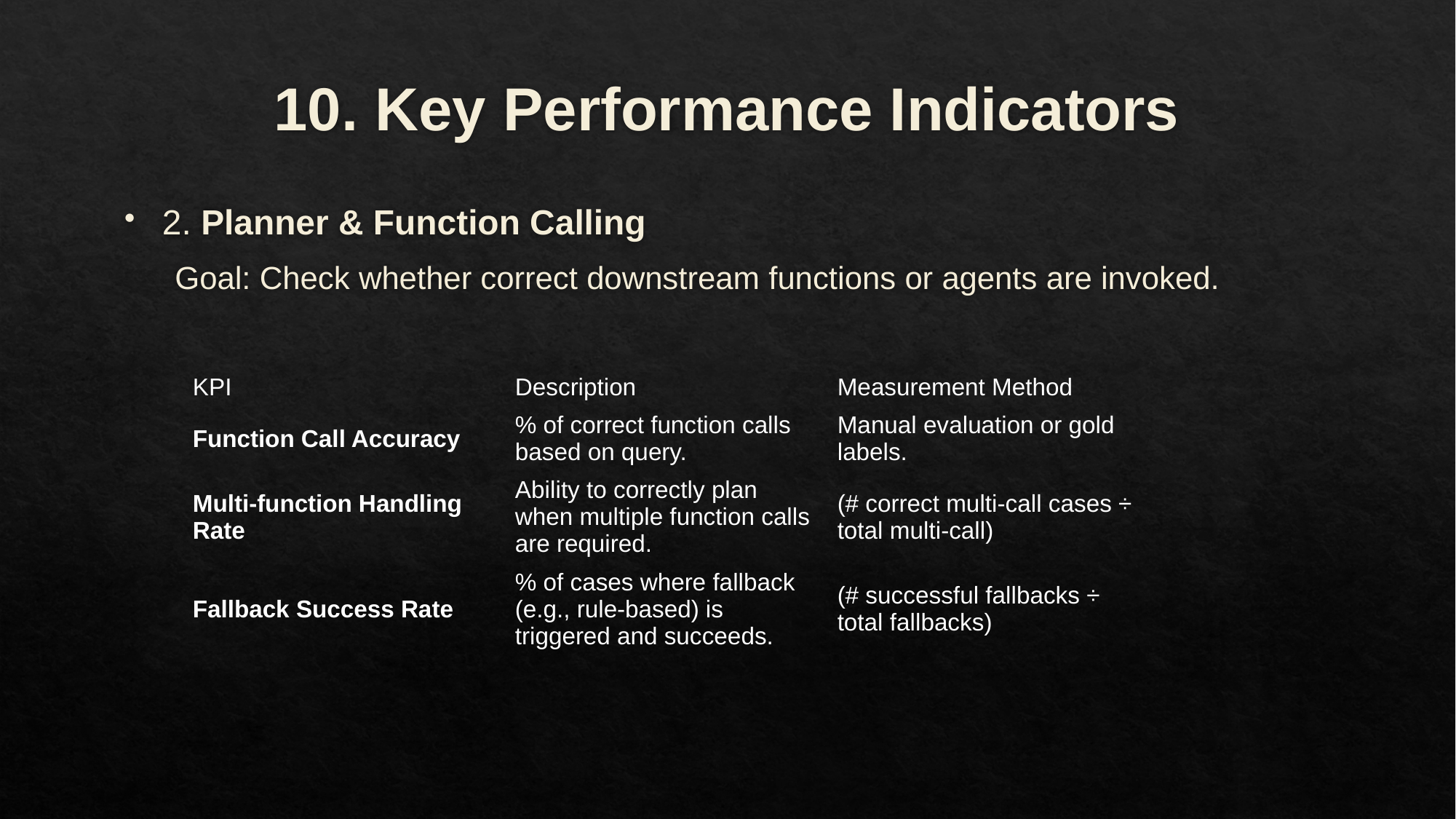

# 10. Key Performance Indicators
2. Planner & Function Calling
Goal: Check whether correct downstream functions or agents are invoked.

| KPI | Description | Measurement Method |
| --- | --- | --- |
| Function Call Accuracy | % of correct function calls based on query. | Manual evaluation or gold labels. |
| Multi-function Handling Rate | Ability to correctly plan when multiple function calls are required. | (# correct multi-call cases ÷ total multi-call) |
| Fallback Success Rate | % of cases where fallback (e.g., rule-based) is triggered and succeeds. | (# successful fallbacks ÷ total fallbacks) |